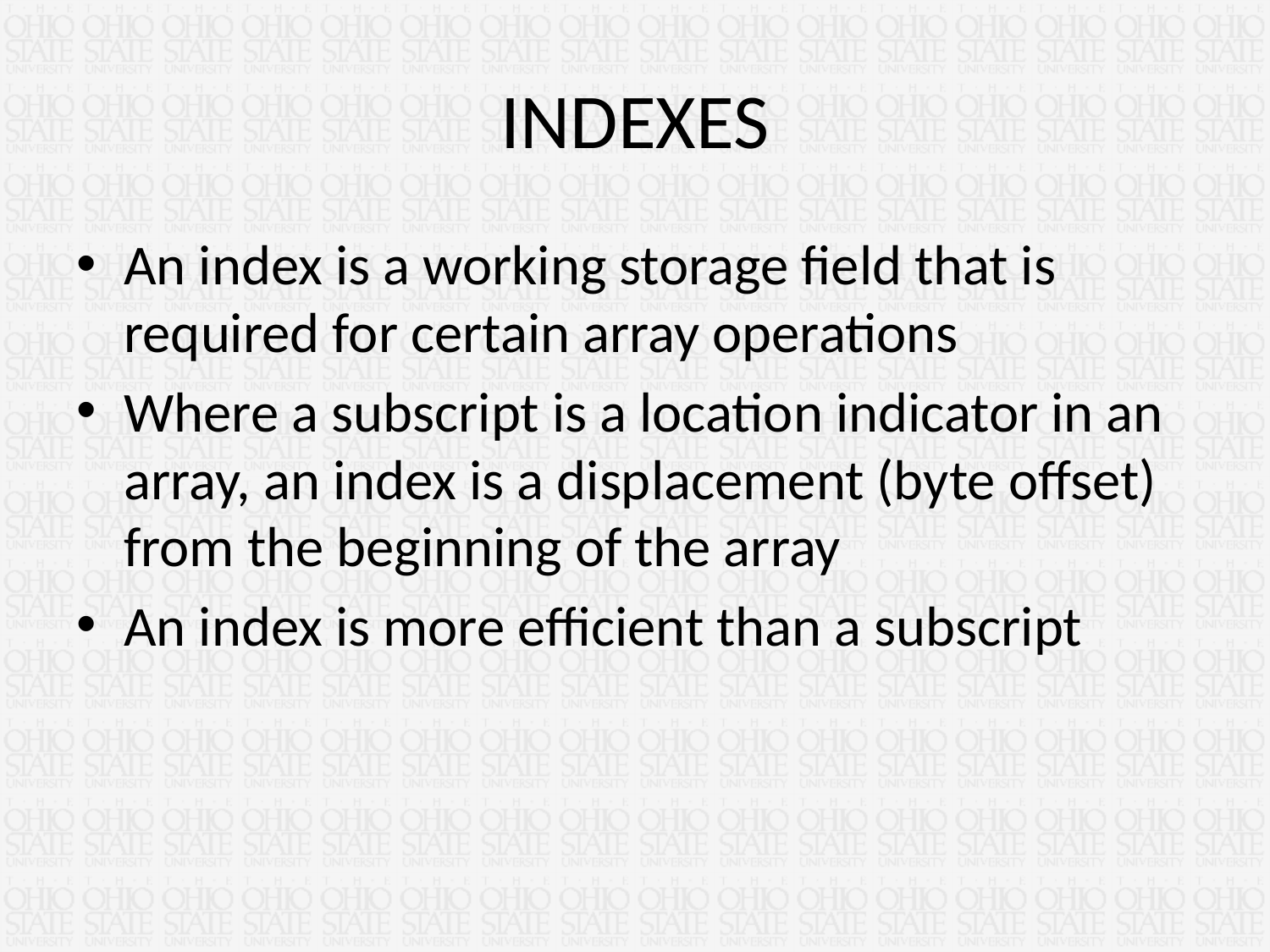

# INDEXES
An index is a working storage field that is required for certain array operations
Where a subscript is a location indicator in an array, an index is a displacement (byte offset) from the beginning of the array
An index is more efficient than a subscript